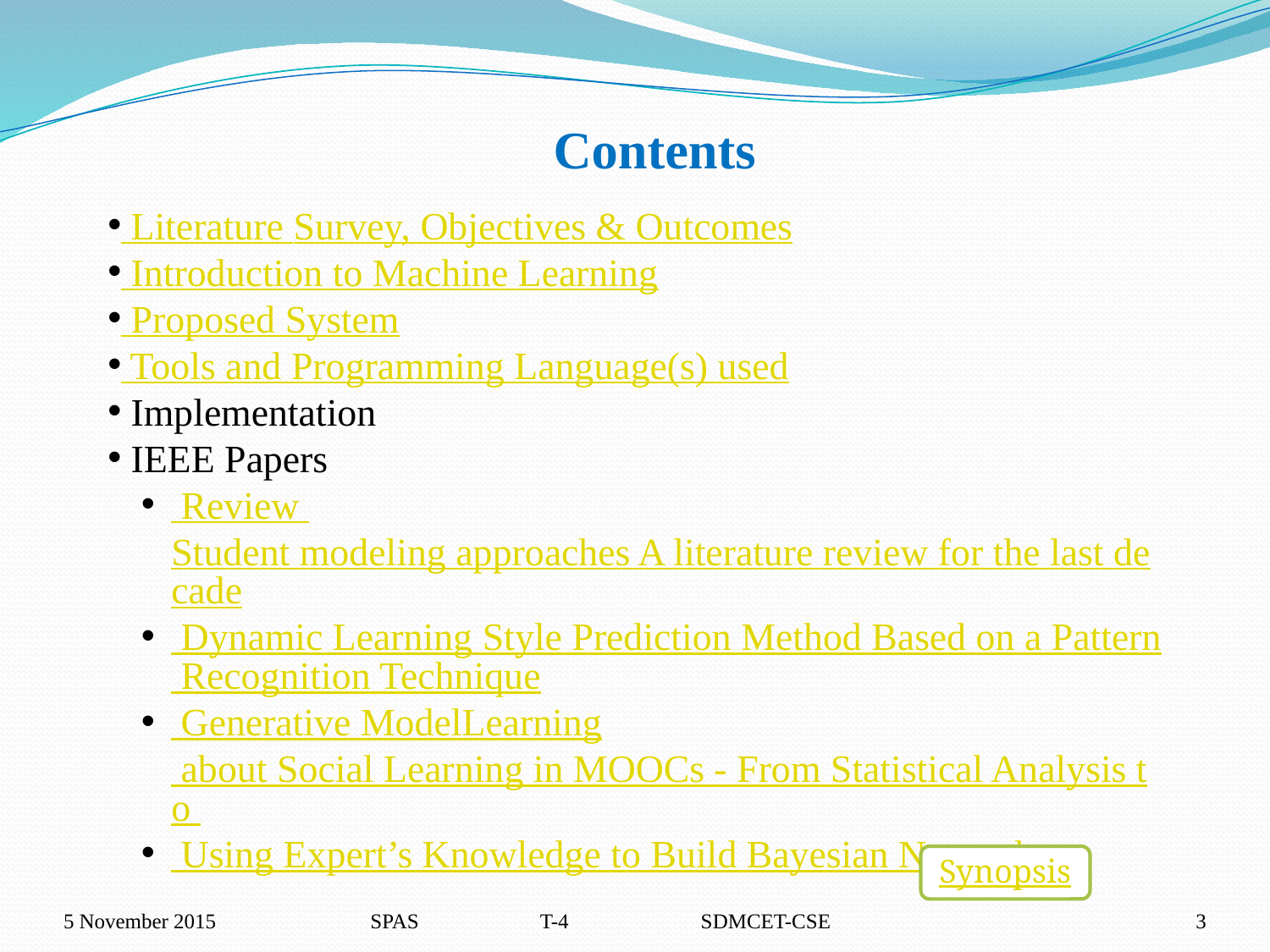

Contents

 Literature Survey, Objectives & Outcomes
 Introduction to Machine Learning
 Proposed System
 Tools and Programming Language(s) used
 Implementation
 IEEE Papers
 Review Student modeling approaches A literature review for the last decade
 Dynamic Learning Style Prediction Method Based on a Pattern Recognition Technique
 Generative ModelLearning about Social Learning in MOOCs - From Statistical Analysis to
 Using Expert’s Knowledge to Build Bayesian Networks
Synopsis
5 November 2015
SPAS                       T-4                         SDMCET-CSE
3